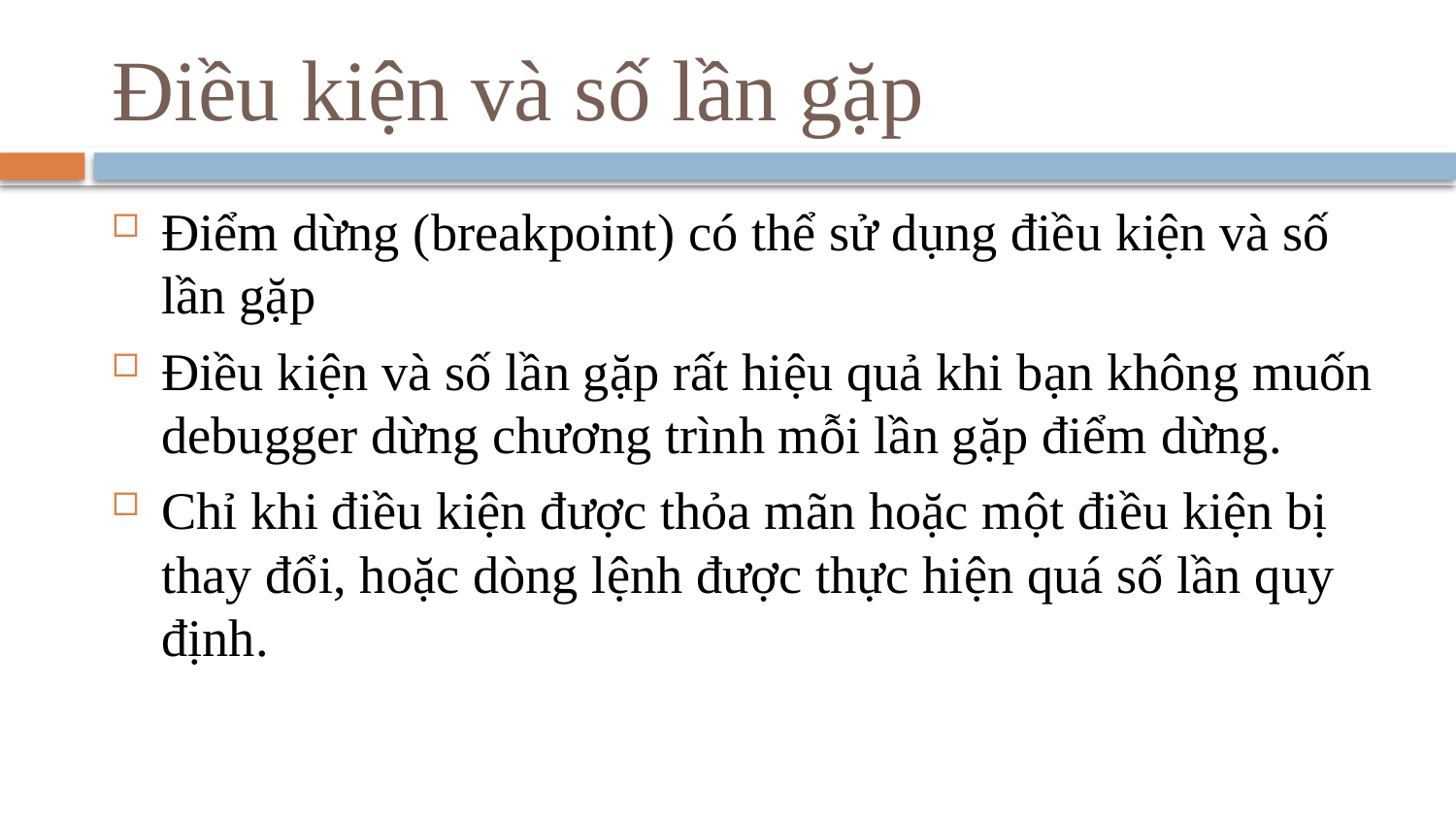

# Điều kiện và số lần gặp
Điểm dừng (breakpoint) có thể sử dụng điều kiện và số lần gặp
Điều kiện và số lần gặp rất hiệu quả khi bạn không muốn debugger dừng chương trình mỗi lần gặp điểm dừng.
Chỉ khi điều kiện được thỏa mãn hoặc một điều kiện bị thay đổi, hoặc dòng lệnh được thực hiện quá số lần quy định.